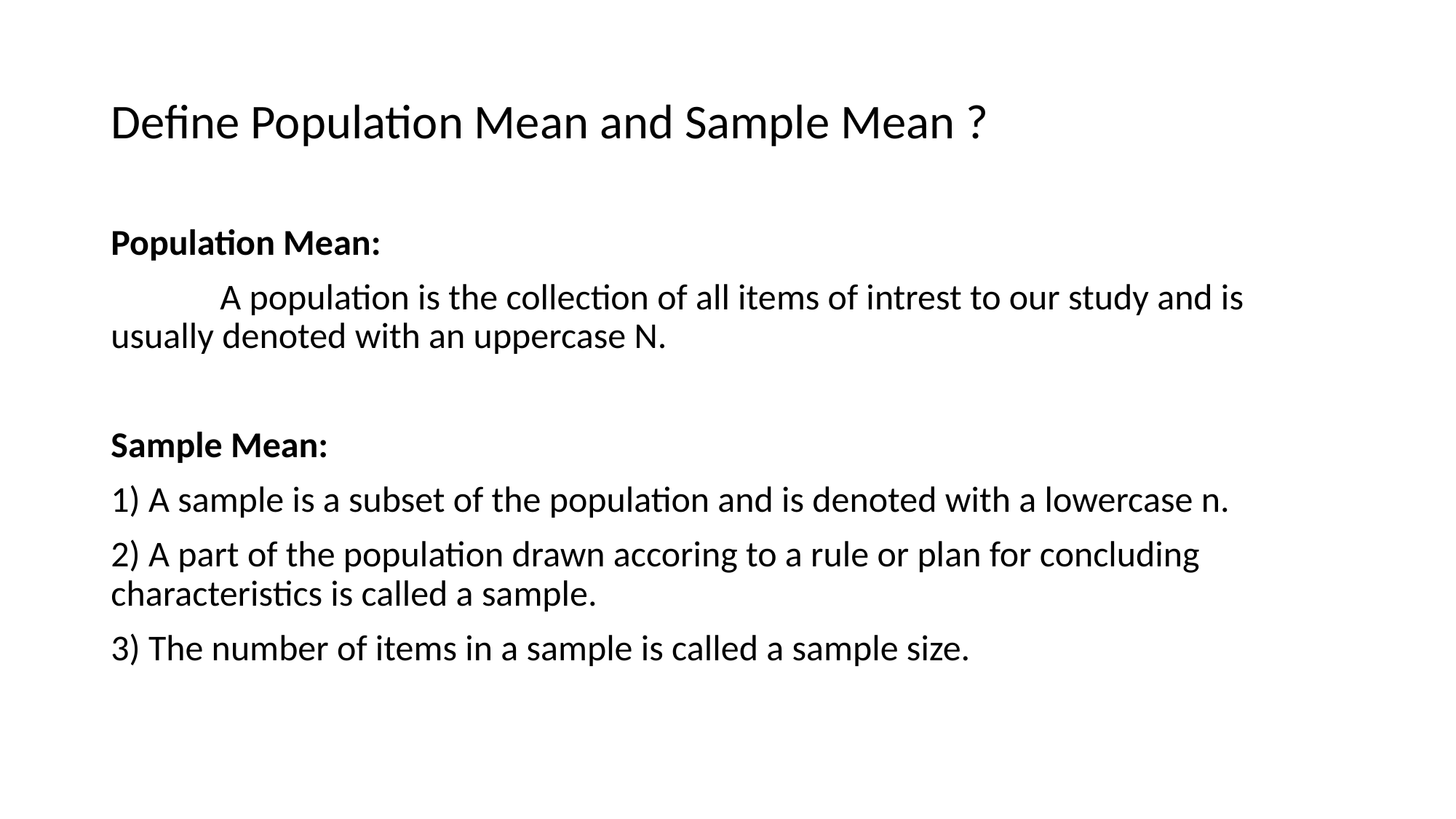

# Define Population Mean and Sample Mean ?
Population Mean:
	A population is the collection of all items of intrest to our study and is usually denoted with an uppercase N.

Sample Mean:
1) A sample is a subset of the population and is denoted with a lowercase n.
2) A part of the population drawn accoring to a rule or plan for concluding characteristics is called a sample.
3) The number of items in a sample is called a sample size.